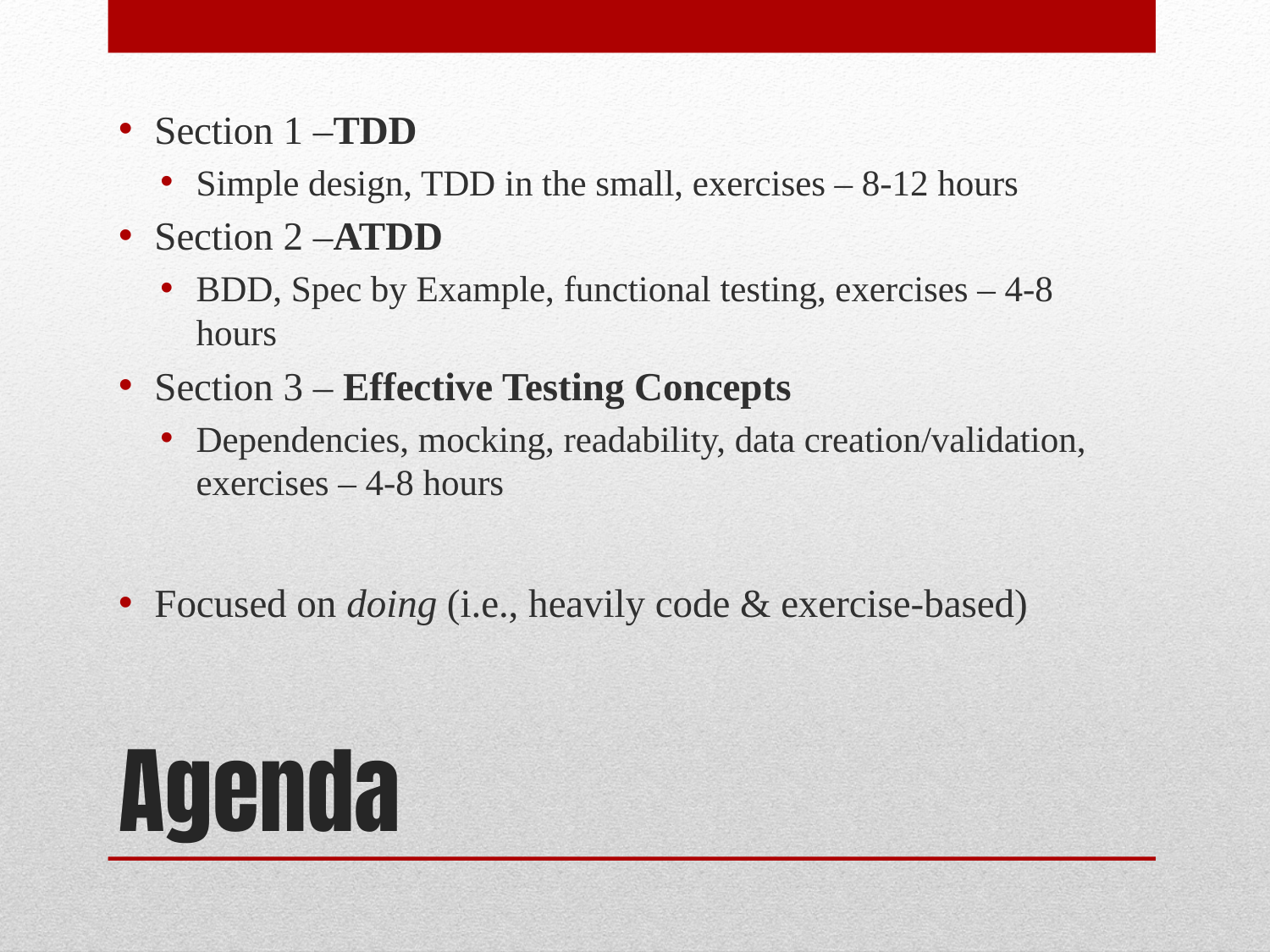

Section 1 –TDD
Simple design, TDD in the small, exercises – 8-12 hours
Section 2 –ATDD
BDD, Spec by Example, functional testing, exercises – 4-8 hours
Section 3 – Effective Testing Concepts
Dependencies, mocking, readability, data creation/validation, exercises – 4-8 hours

Focused on doing (i.e., heavily code & exercise-based)
# Agenda